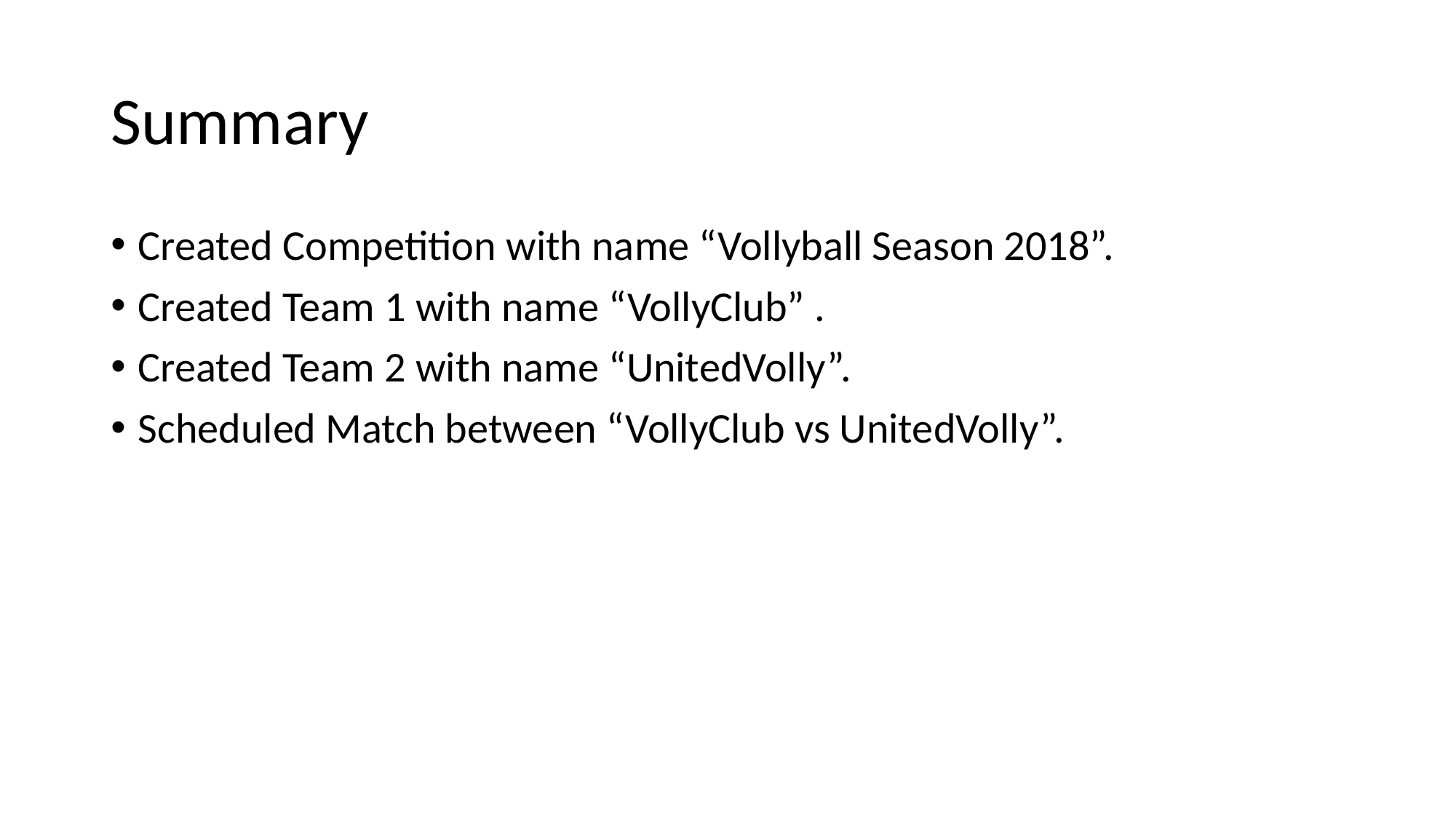

# Summary
Created Competition with name “Vollyball Season 2018”.
Created Team 1 with name “VollyClub” .
Created Team 2 with name “UnitedVolly”.
Scheduled Match between “VollyClub vs UnitedVolly”.